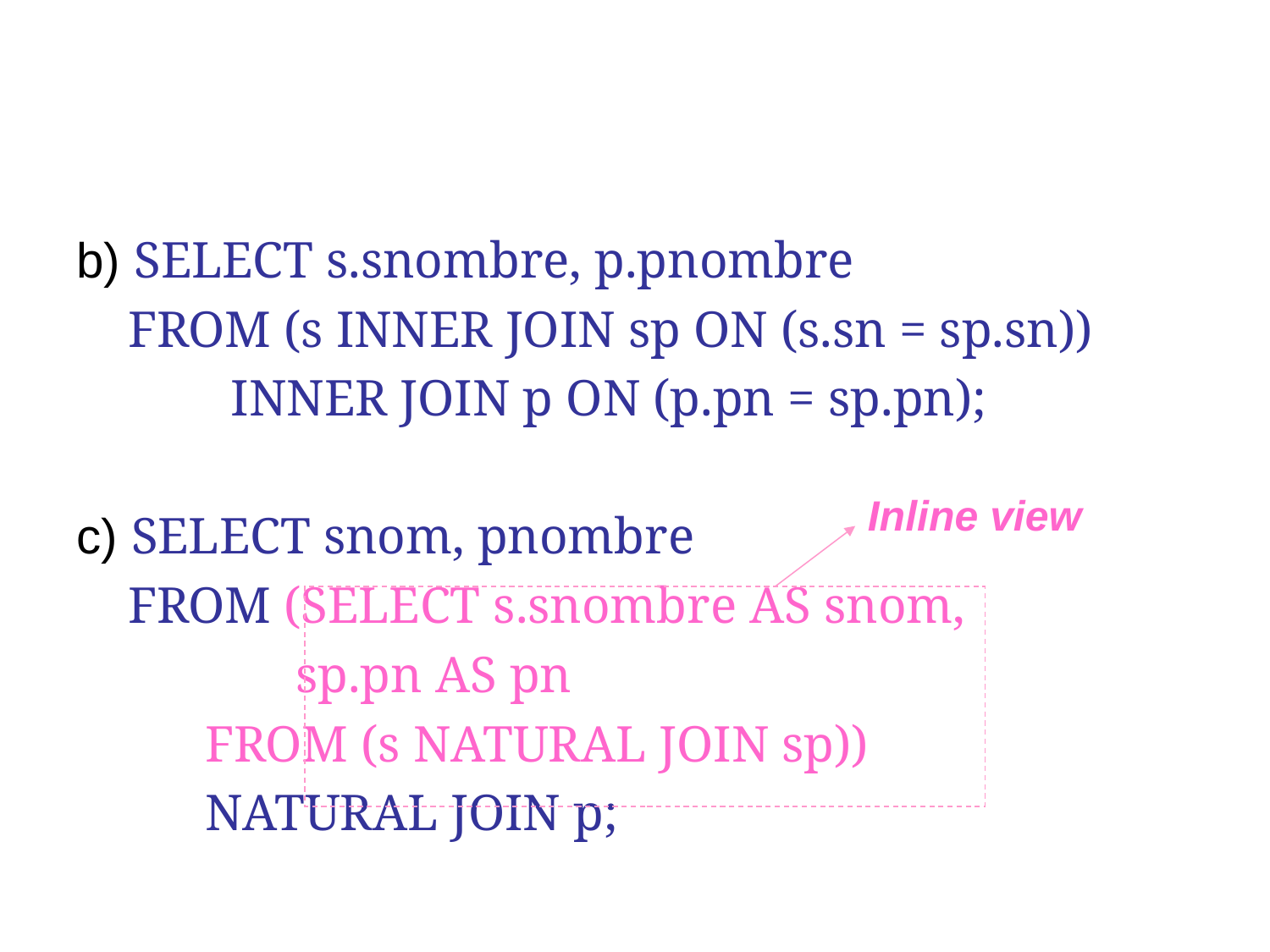

b) SELECT s.snombre, p.pnombre
    FROM (s INNER JOIN sp ON (s.sn = sp.sn))
            INNER JOIN p ON (p.pn = sp.pn);

c) SELECT snom, pnombre
    FROM (SELECT s.snombre AS snom,
                 sp.pn AS pn
          FROM (s NATURAL JOIN sp))
          NATURAL JOIN p;
Inline view